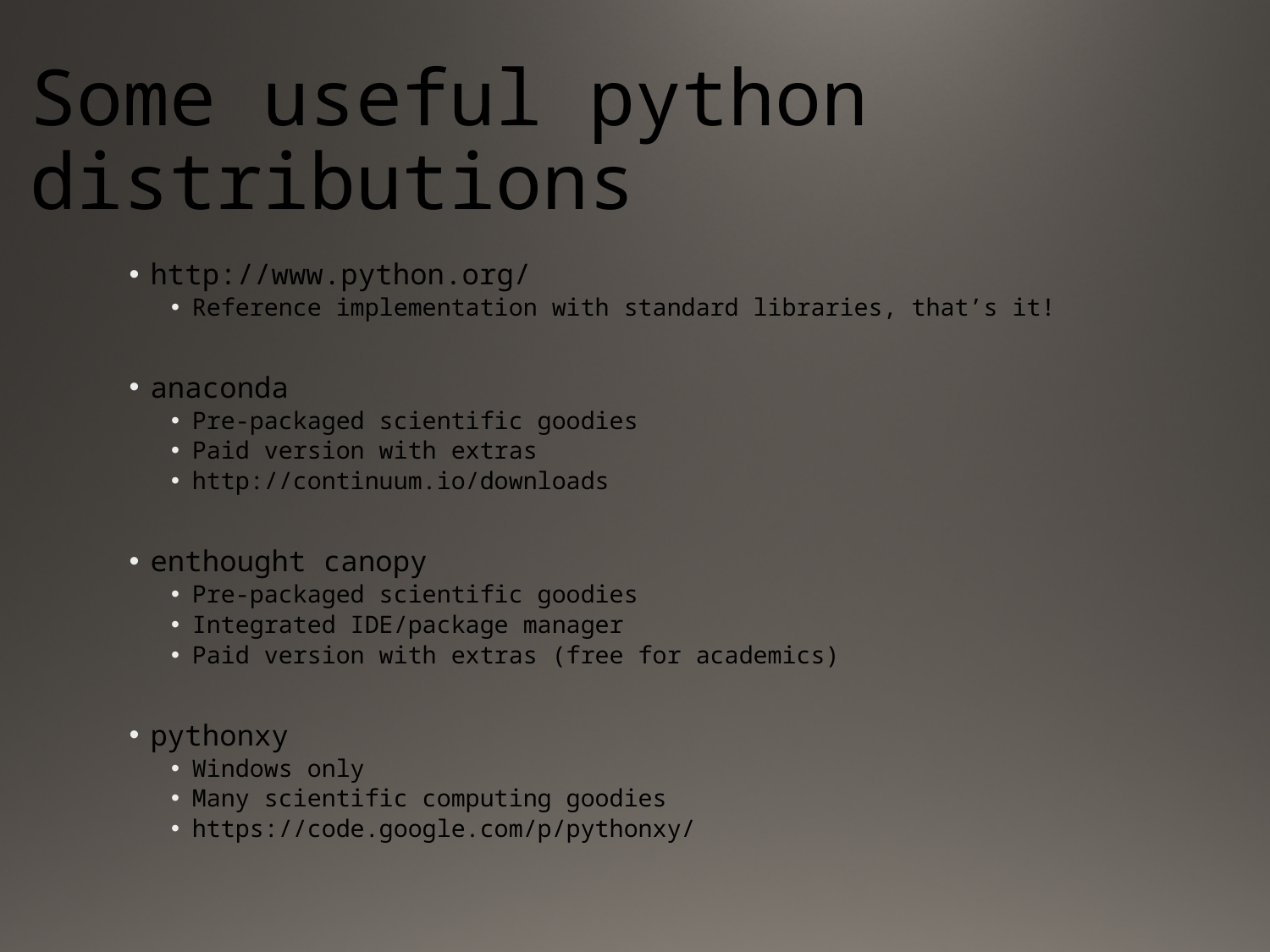

# Some useful python distributions
http://www.python.org/
Reference implementation with standard libraries, that’s it!

anaconda
Pre-packaged scientific goodies
Paid version with extras
http://continuum.io/downloads

enthought canopy
Pre-packaged scientific goodies
Integrated IDE/package manager
Paid version with extras (free for academics)

pythonxy
Windows only
Many scientific computing goodies
https://code.google.com/p/pythonxy/